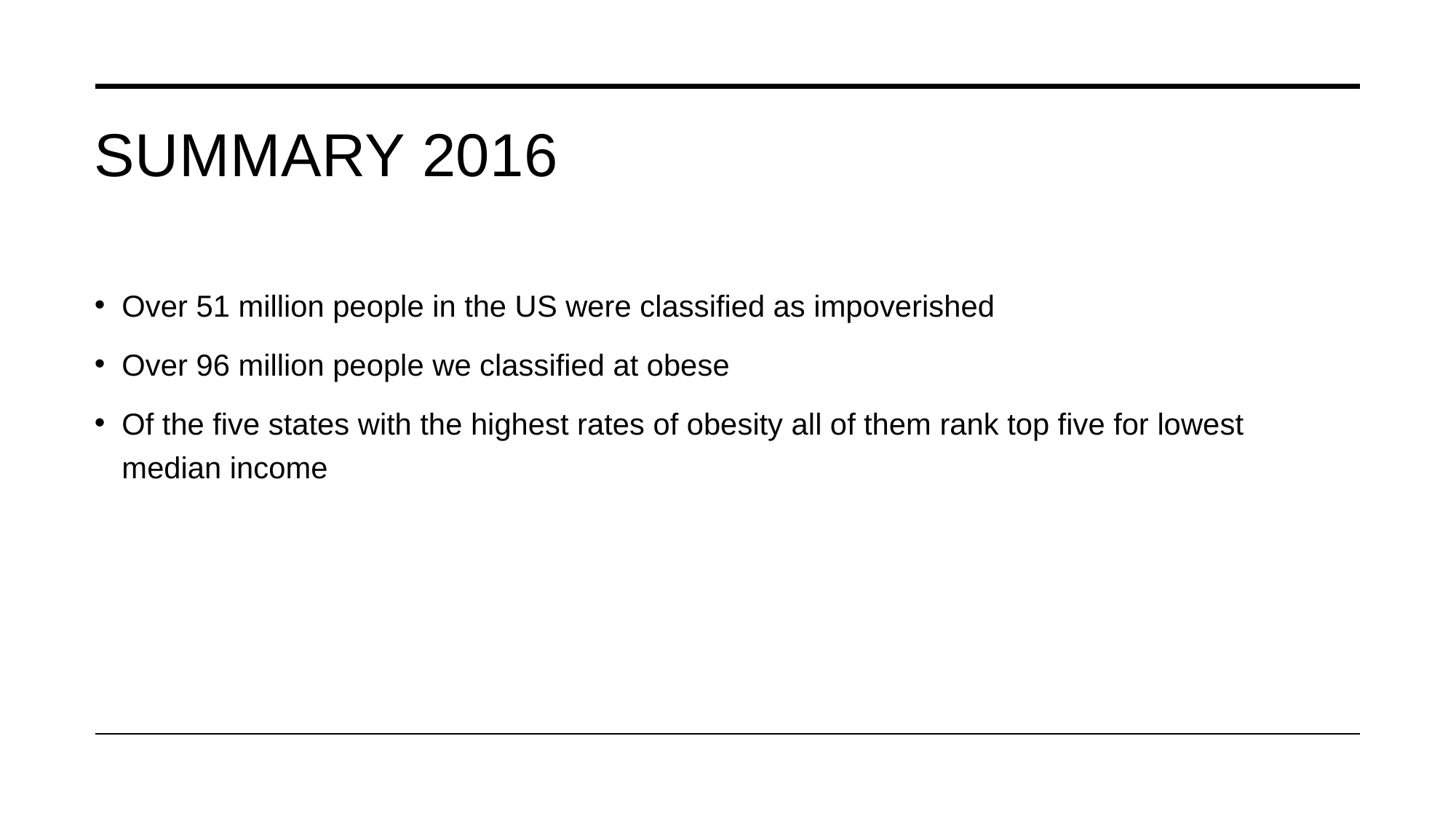

# Summary 2016
Over 51 million people in the US were classified as impoverished
Over 96 million people we classified at obese
Of the five states with the highest rates of obesity all of them rank top five for lowest median income